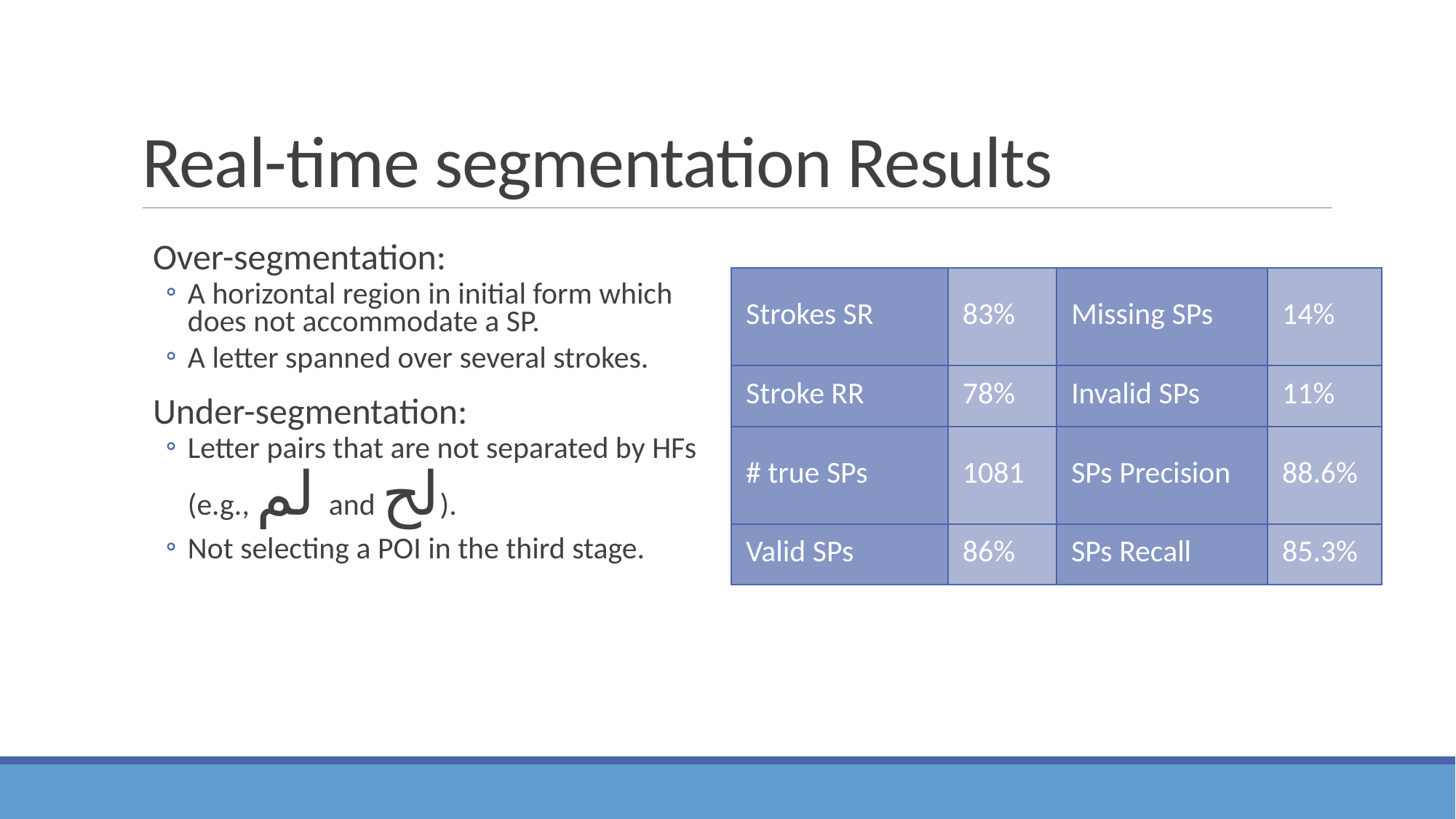

# Real-time segmentation Results
Over-segmentation:
A horizontal region in initial form which does not accommodate a SP.
A letter spanned over several strokes.
Under-segmentation:
Letter pairs that are not separated by HFs (e.g., لم and لح).
Not selecting a POI in the third stage.
| Strokes SR | 83% | Missing SPs | 14% |
| --- | --- | --- | --- |
| Stroke RR | 78% | Invalid SPs | 11% |
| # true SPs | 1081 | SPs Precision | 88.6% |
| Valid SPs | 86% | SPs Recall | 85.3% |